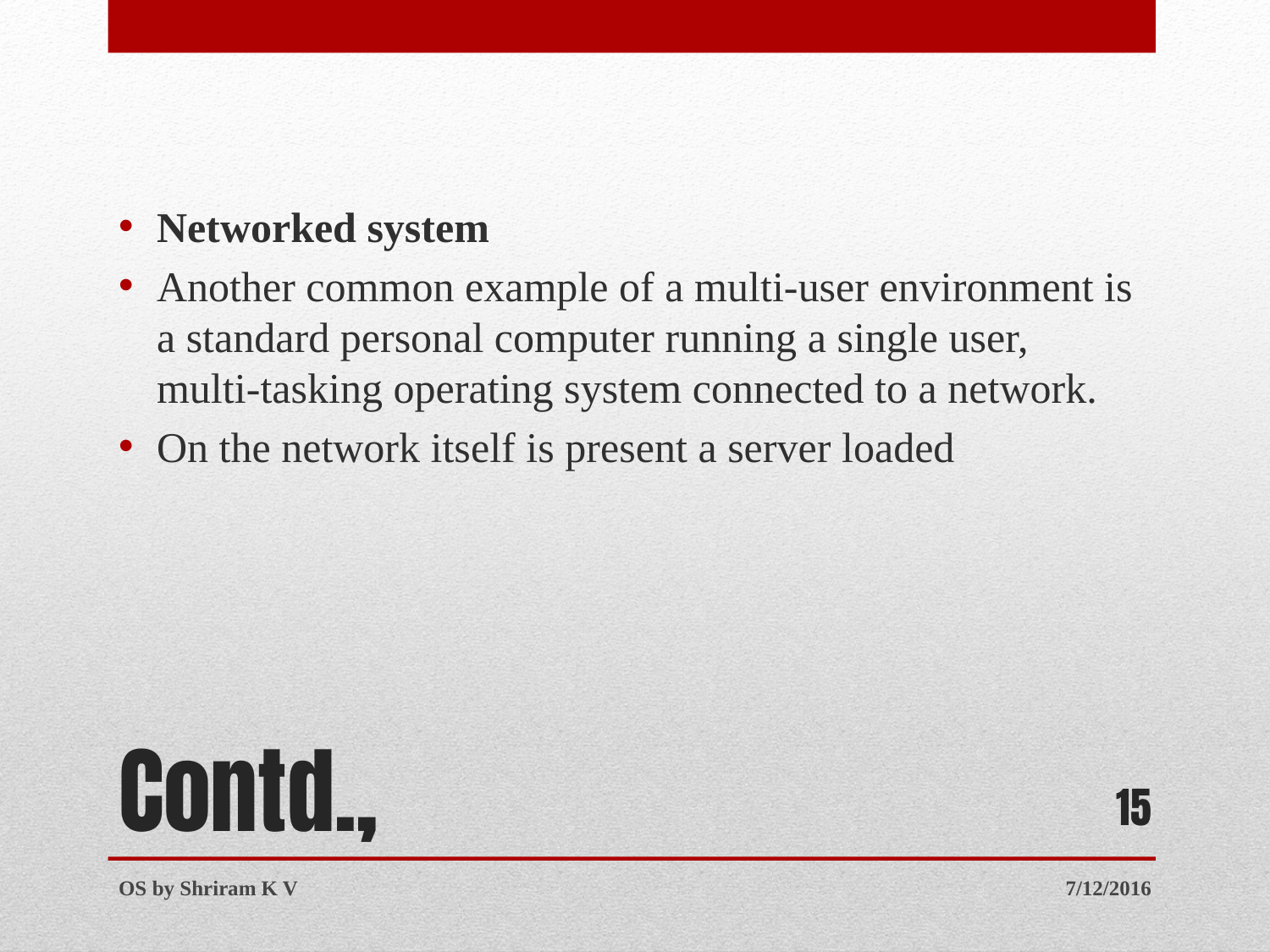

Networked system
Another common example of a multi-user environment is a standard personal computer running a single user, multi-tasking operating system connected to a network.
On the network itself is present a server loaded

# Contd.,
15
OS by Shriram K V
7/12/2016